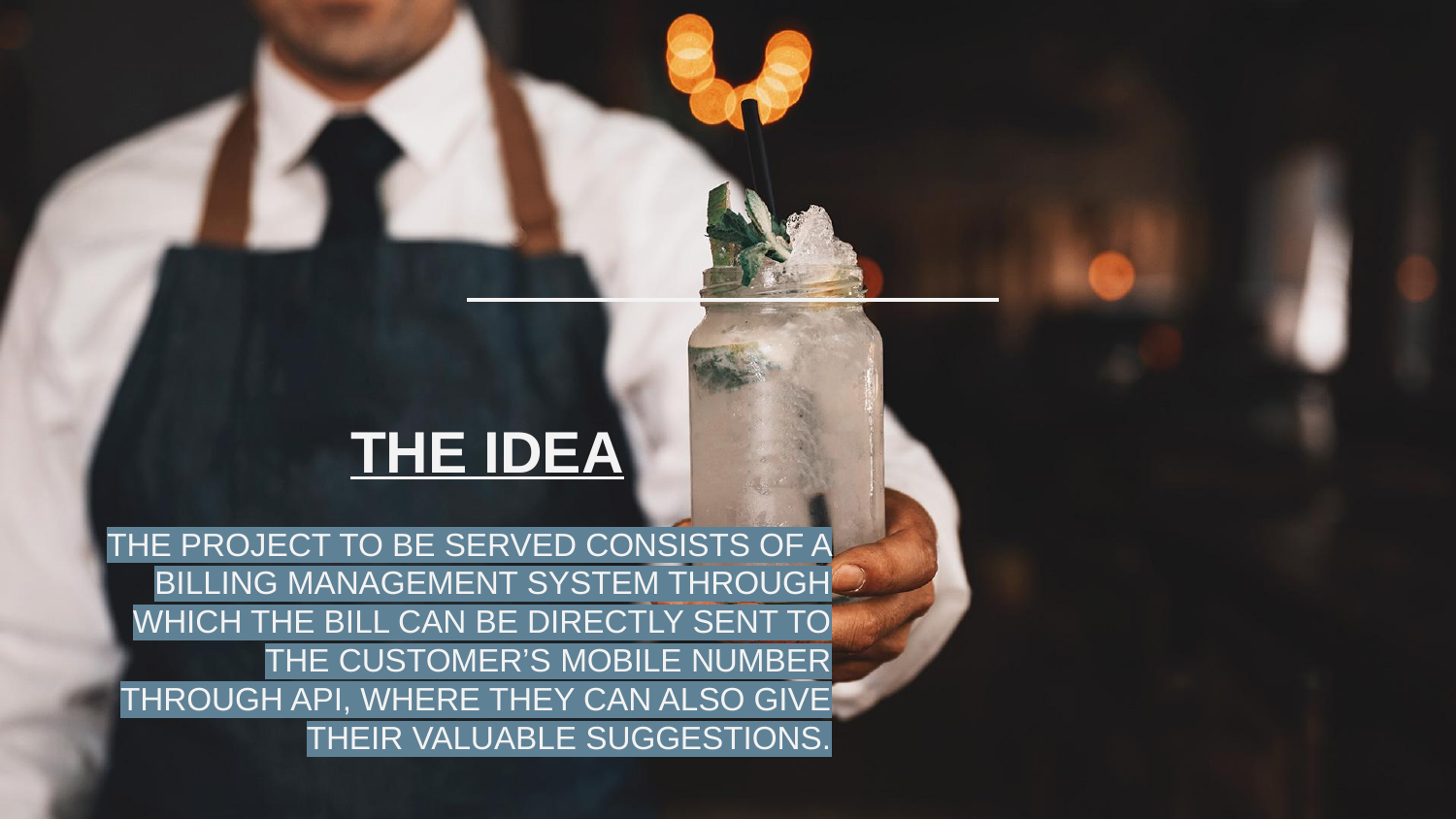

# THE IDEA
THE PROJECT TO BE SERVED CONSISTS OF A BILLING MANAGEMENT SYSTEM THROUGH WHICH THE BILL CAN BE DIRECTLY SENT TO THE CUSTOMER’S MOBILE NUMBER THROUGH API, WHERE THEY CAN ALSO GIVE THEIR VALUABLE SUGGESTIONS.